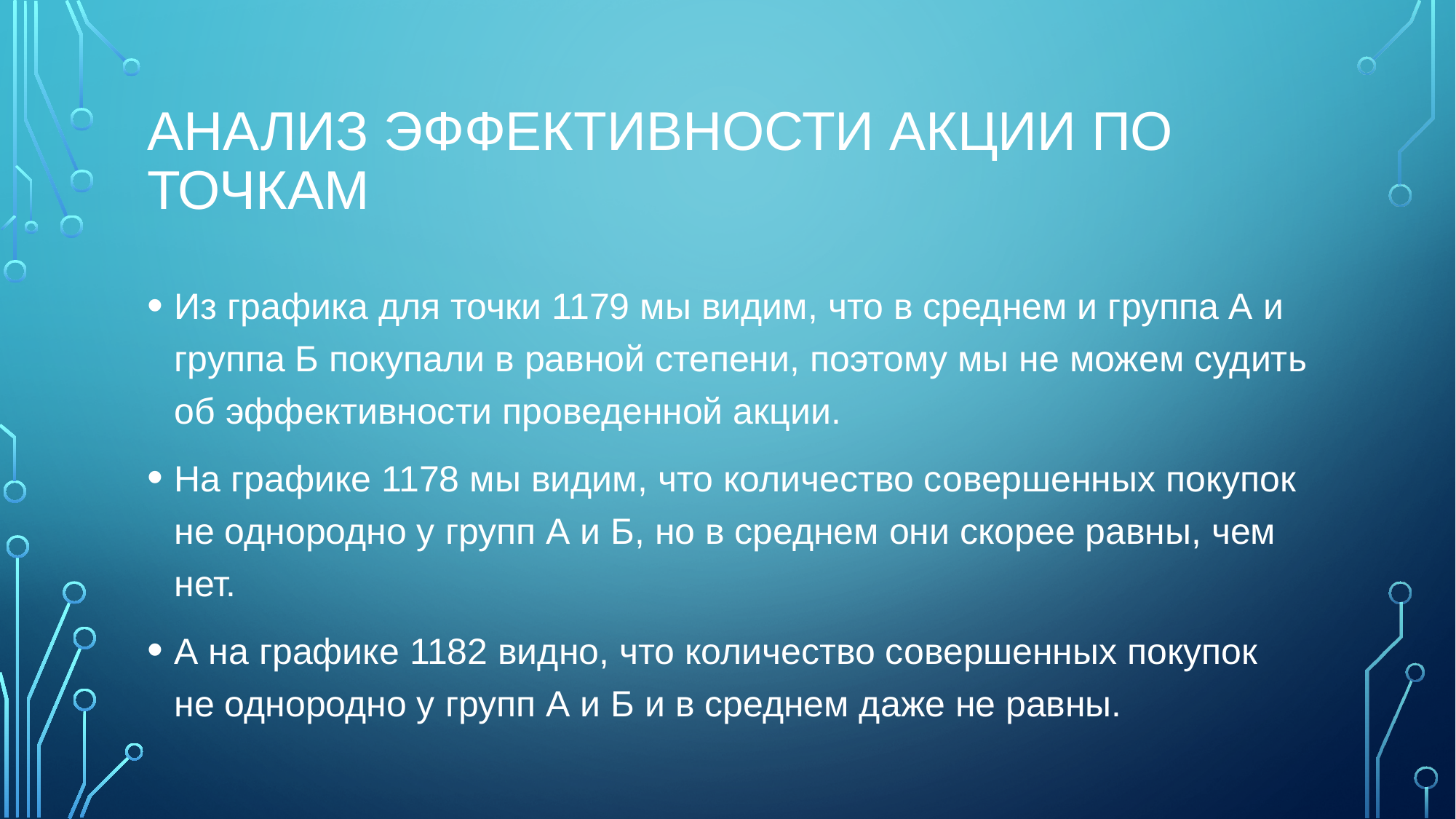

# Анализ эффективности акции по точкам
Из графика для точки 1179 мы видим, что в среднем и группа А и группа Б покупали в равной степени, поэтому мы не можем судить об эффективности проведенной акции.
На графике 1178 мы видим, что количество совершенных покупок не однородно у групп А и Б, но в среднем они скорее равны, чем нет.
А на графике 1182 видно, что количество совершенных покупок не однородно у групп А и Б и в среднем даже не равны.